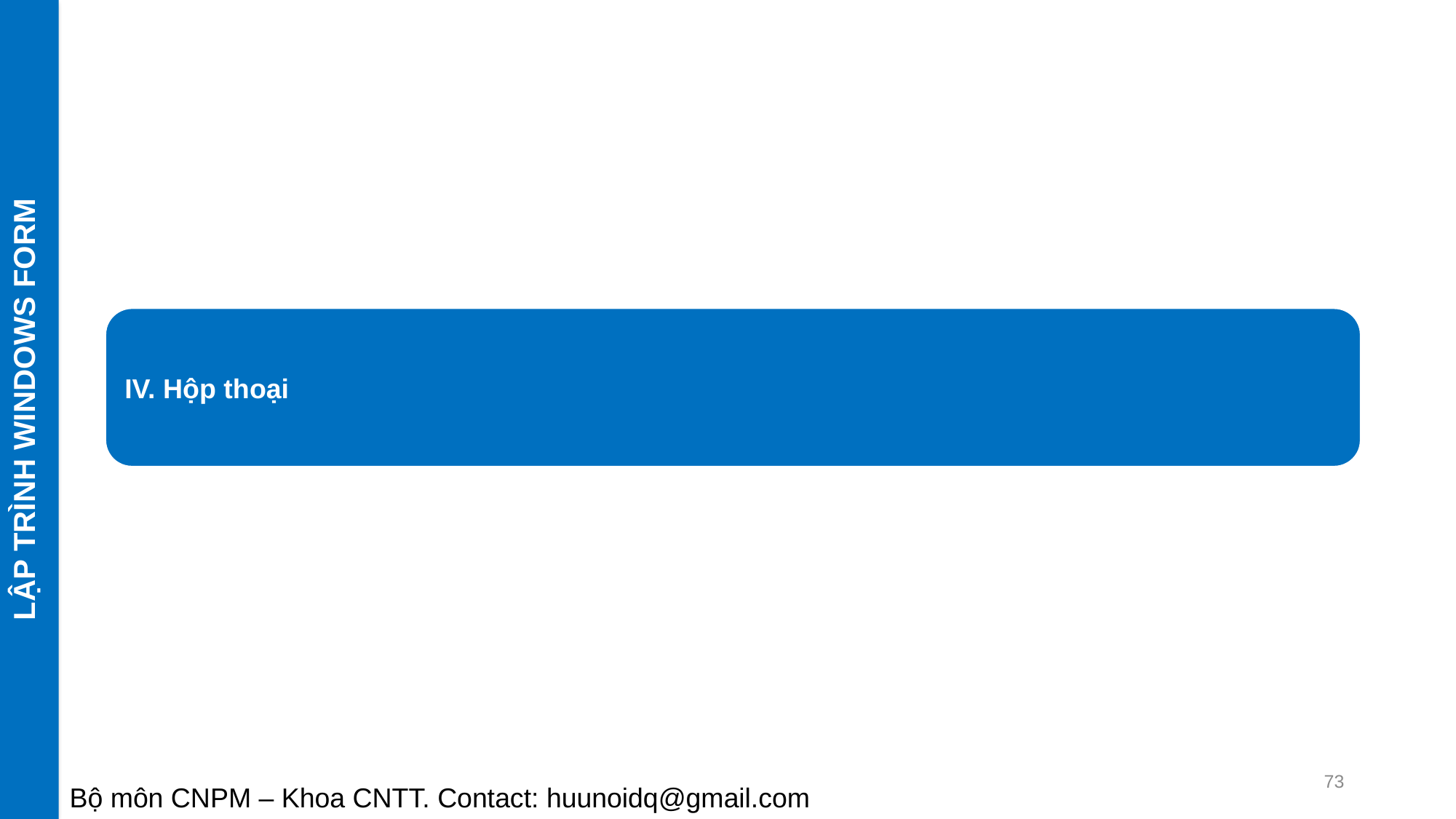

LẬP TRÌNH WINDOWS FORM
IV. Hộp thoại
73
Bộ môn CNPM – Khoa CNTT. Contact: huunoidq@gmail.com